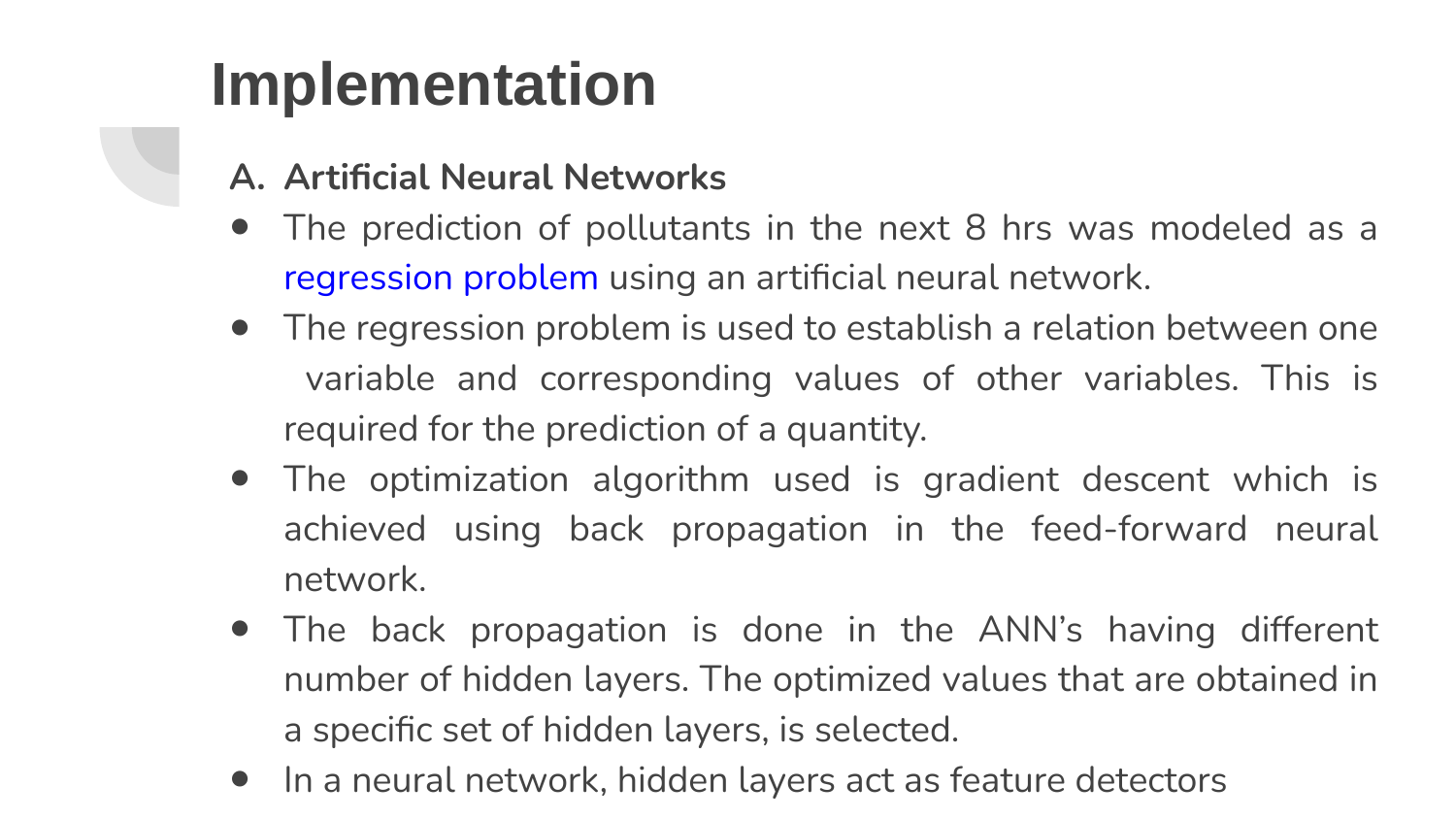

# Implementation
Artificial Neural Networks
The prediction of pollutants in the next 8 hrs was modeled as a regression problem using an artificial neural network.
The regression problem is used to establish a relation between one  variable and corresponding values of other variables. This is required for the prediction of a quantity.
The optimization algorithm used is gradient descent which is achieved using back propagation in the feed-forward neural network.
The back propagation is done in the ANN’s having different number of hidden layers. The optimized values that are obtained in a specific set of hidden layers, is selected.
In a neural network, hidden layers act as feature detectors